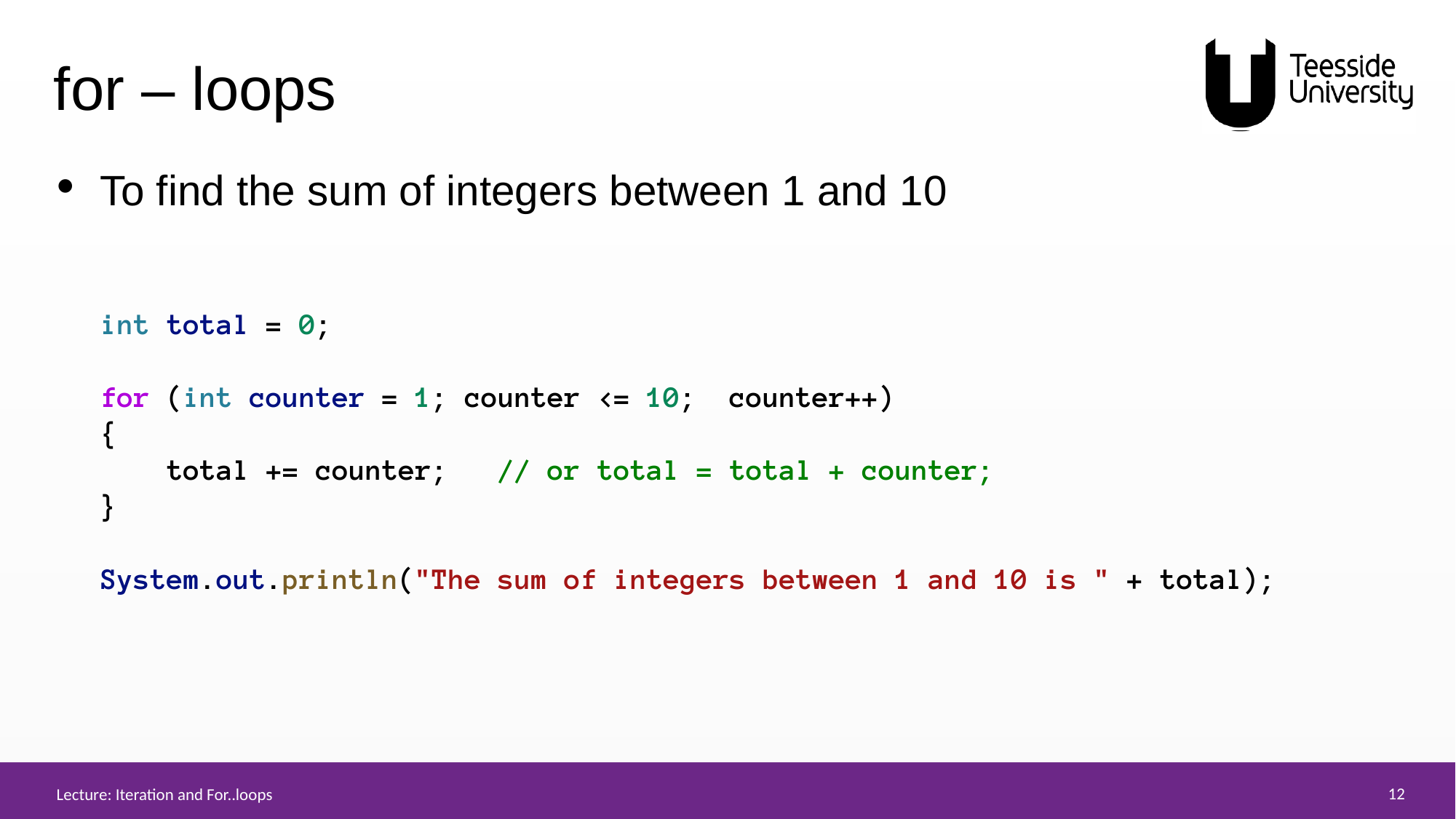

# for – loops
To find the sum of integers between 1 and 10
int total = 0;
for (int counter = 1; counter <= 10;  counter++)
{
    total += counter;   // or total = total + counter;
}
System.out.println("The sum of integers between 1 and 10 is " + total);
Lecture: Iteration and For..loops